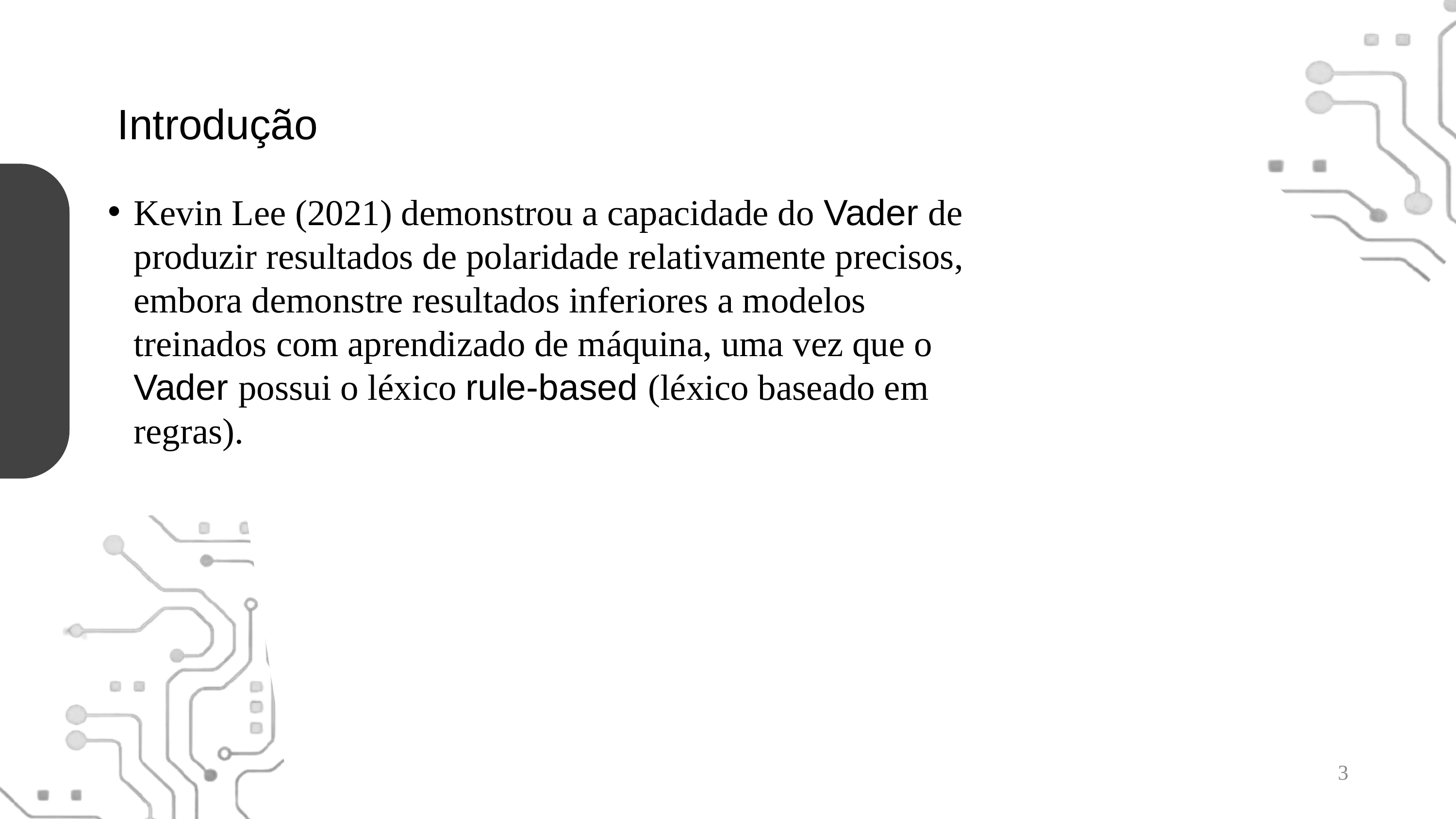

Introdução

Kevin Lee (2021) demonstrou a capacidade do Vader de produzir resultados de polaridade relativamente precisos, embora demonstre resultados inferiores a modelos treinados com aprendizado de máquina, uma vez que o Vader possui o léxico rule-based (léxico baseado em regras).

3